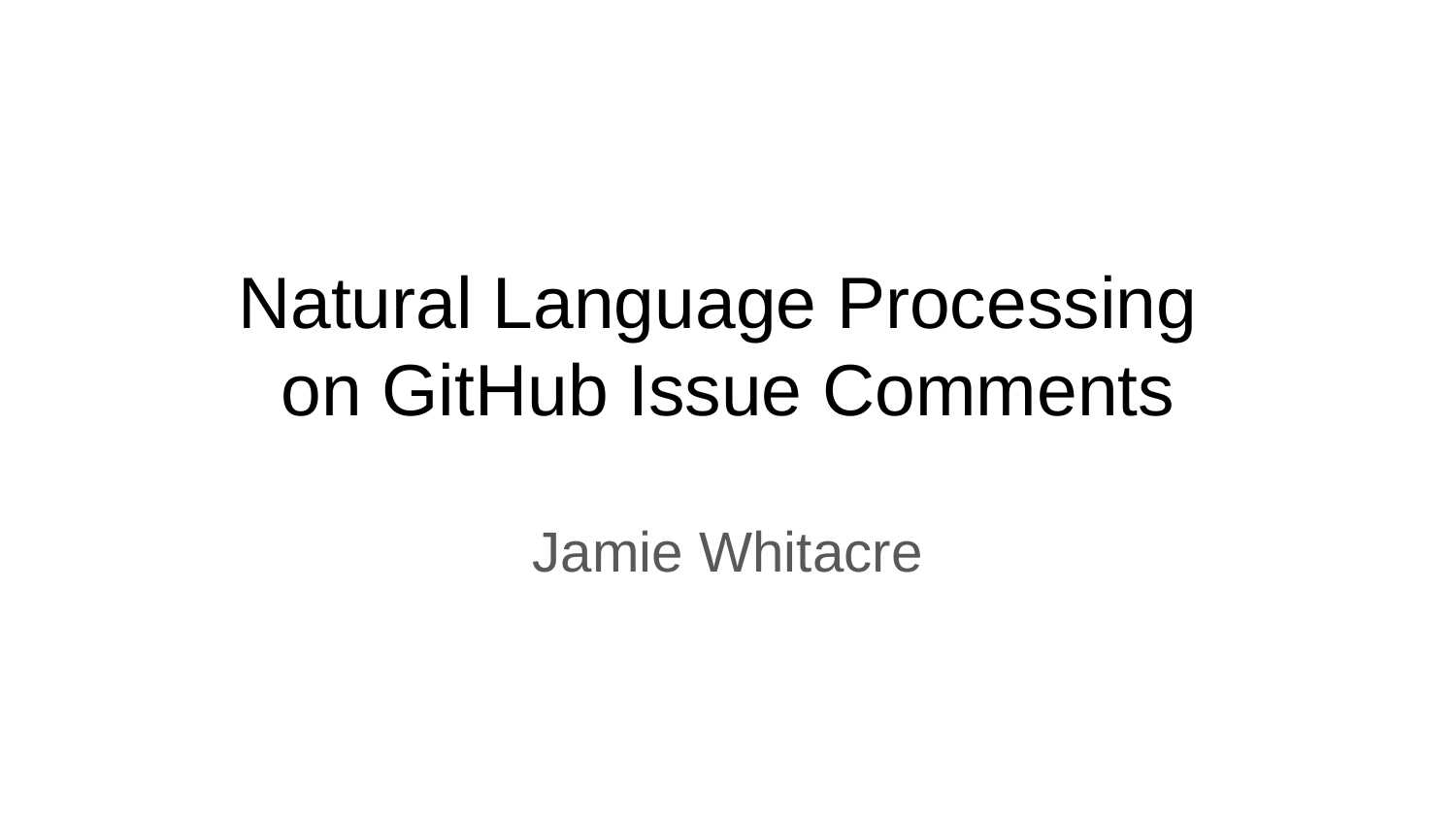

# Natural Language Processing
on GitHub Issue Comments
Jamie Whitacre